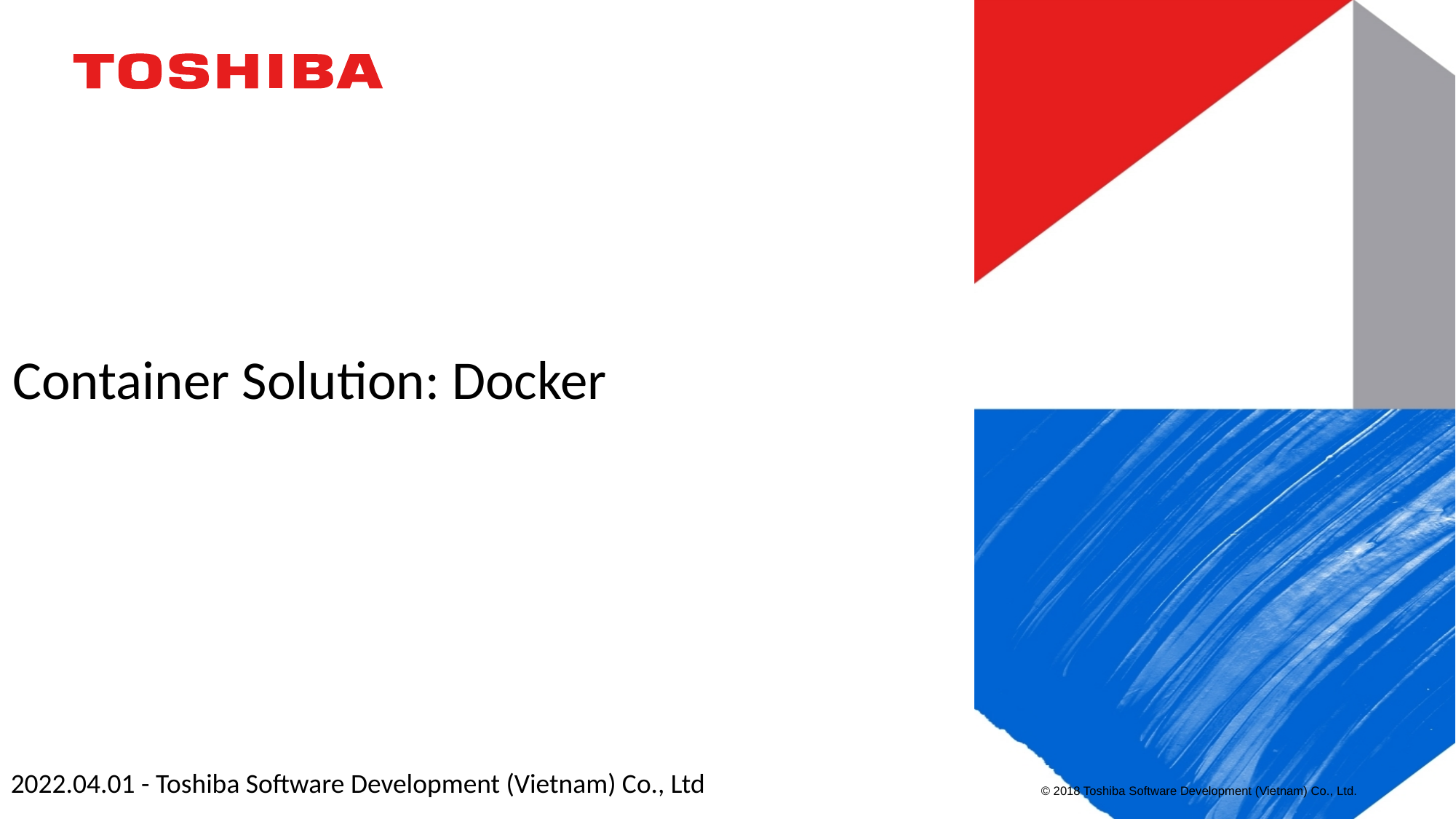

# Container Solution: Docker
2022.04.01 - Toshiba Software Development (Vietnam) Co., Ltd